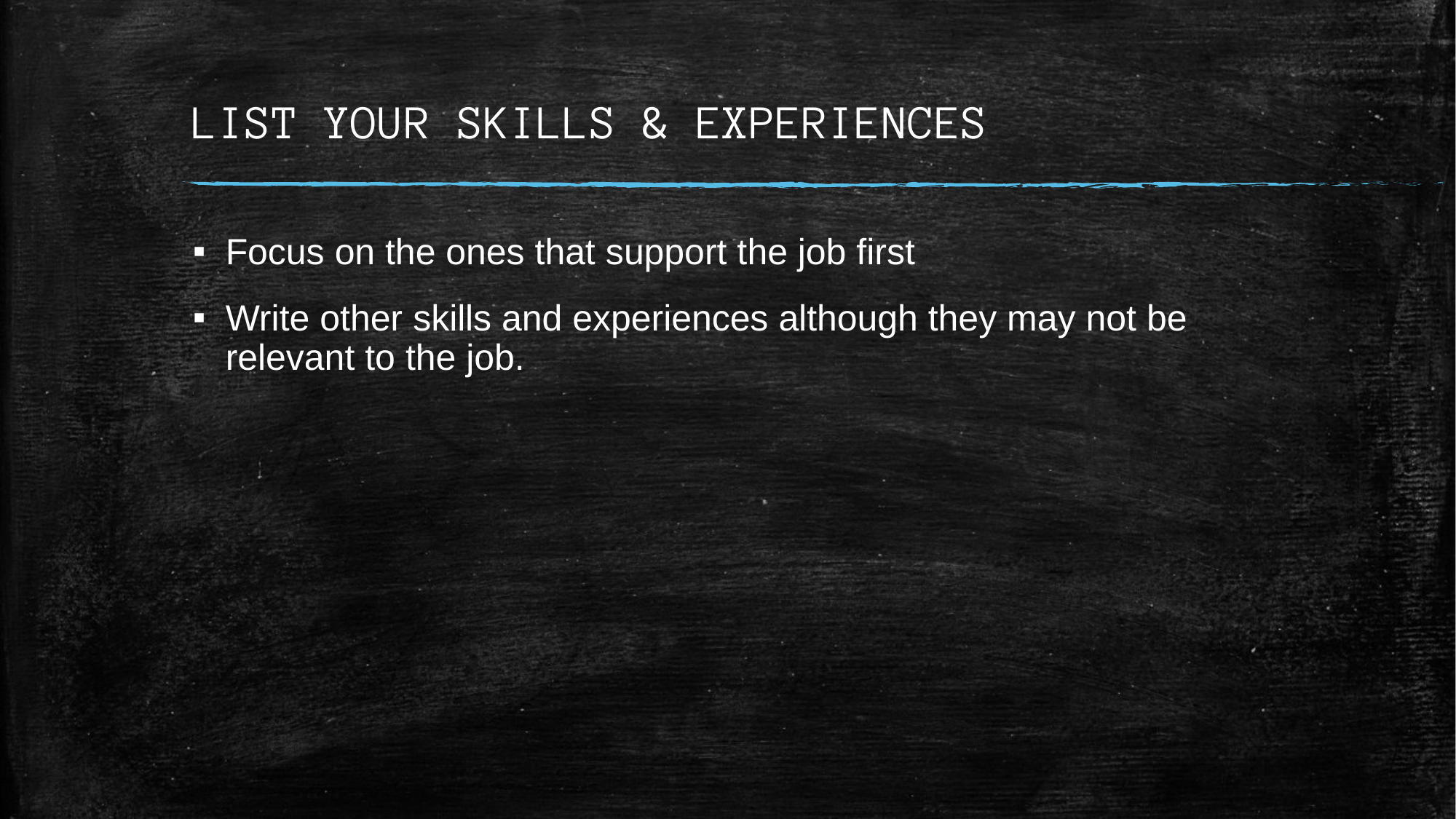

# LIST YOUR SKILLS & EXPERIENCES
Focus on the ones that support the job first
Write other skills and experiences although they may not be relevant to the job.